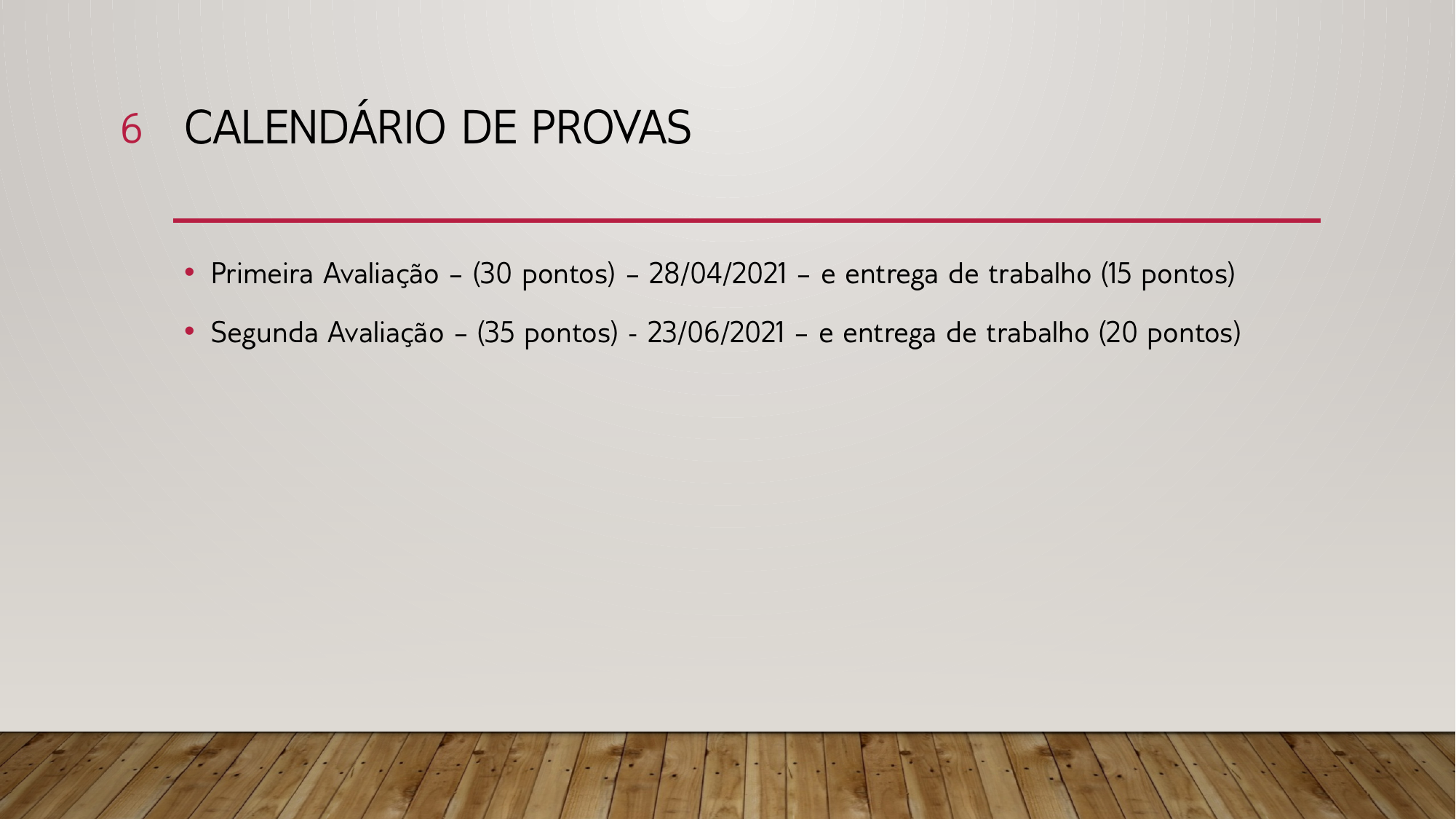

6
# CALENDÁRIO DE PROVAS
Primeira Avaliação – (30 pontos) – 28/04/2021 – e entrega de trabalho (15 pontos)
Segunda Avaliação – (35 pontos) - 23/06/2021 – e entrega de trabalho (20 pontos)